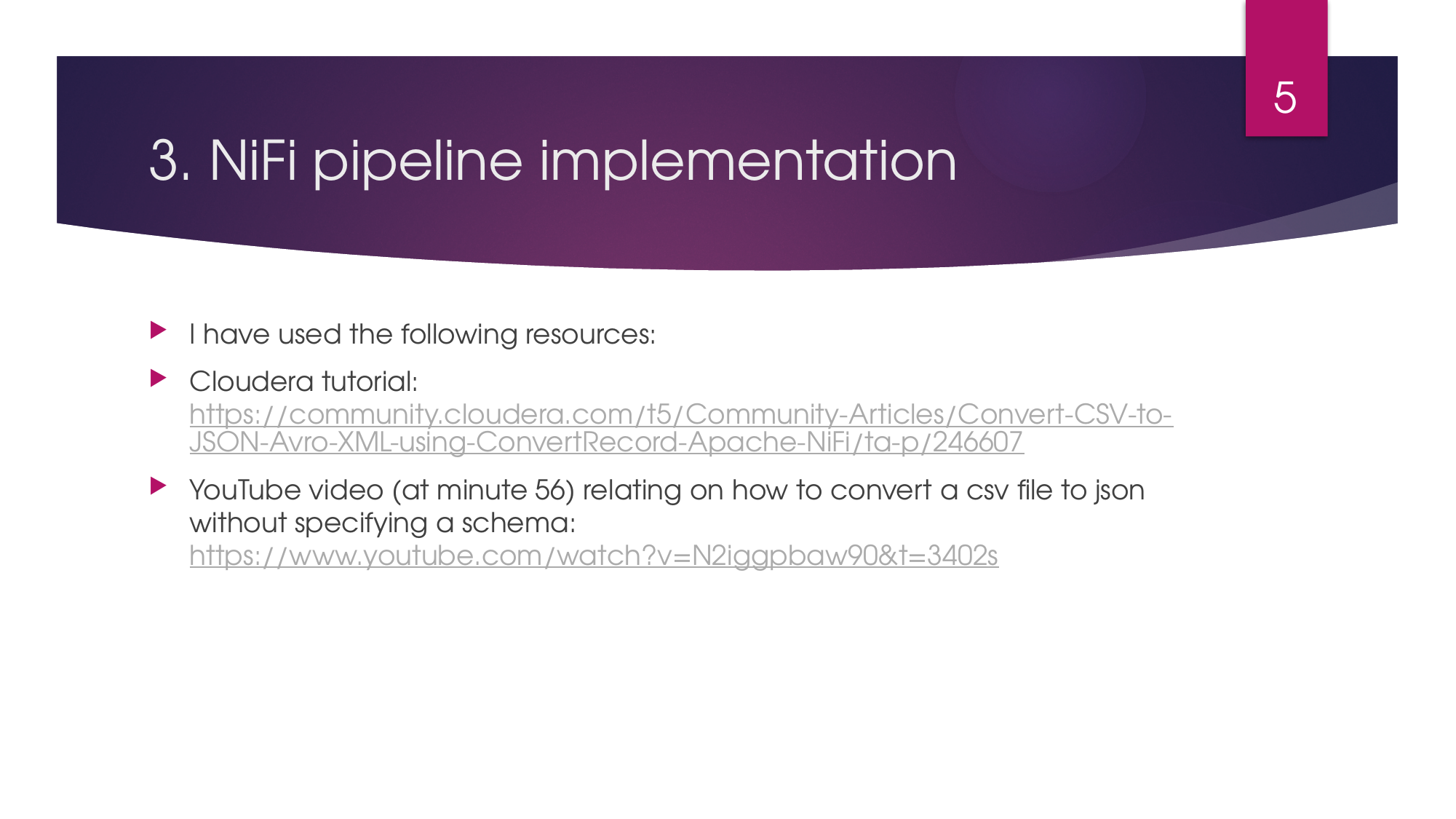

5
# 3. NiFi pipeline implementation
I have used the following resources:
Cloudera tutorial: https://community.cloudera.com/t5/Community-Articles/Convert-CSV-to-JSON-Avro-XML-using-ConvertRecord-Apache-NiFi/ta-p/246607
YouTube video (at minute 56) relating on how to convert a csv file to json without specifying a schema: https://www.youtube.com/watch?v=N2iggpbaw90&t=3402s